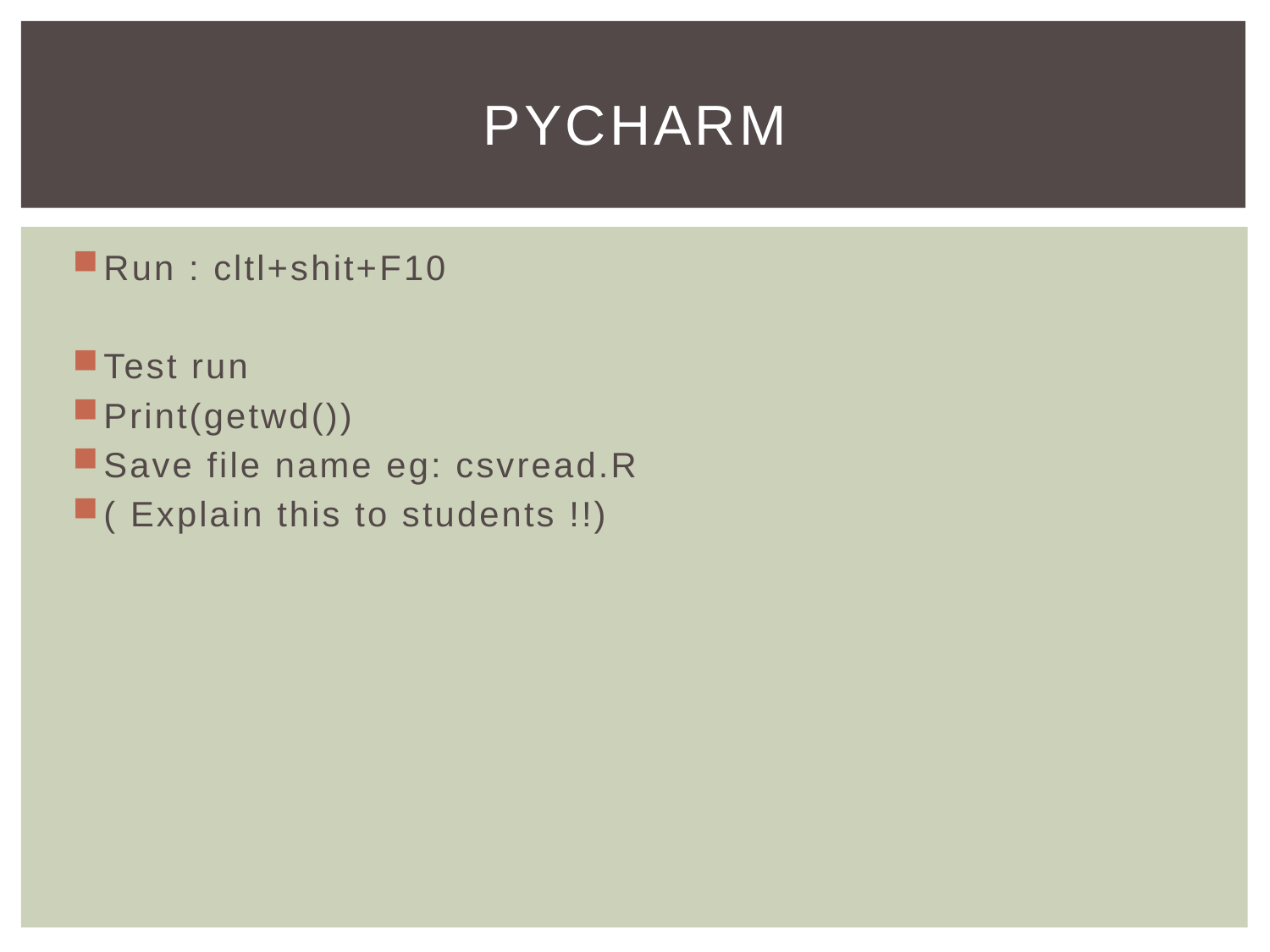

# pycharm
Run : cltl+shit+F10

Test run
Print(getwd())
Save file name eg: csvread.R
( Explain this to students !!)